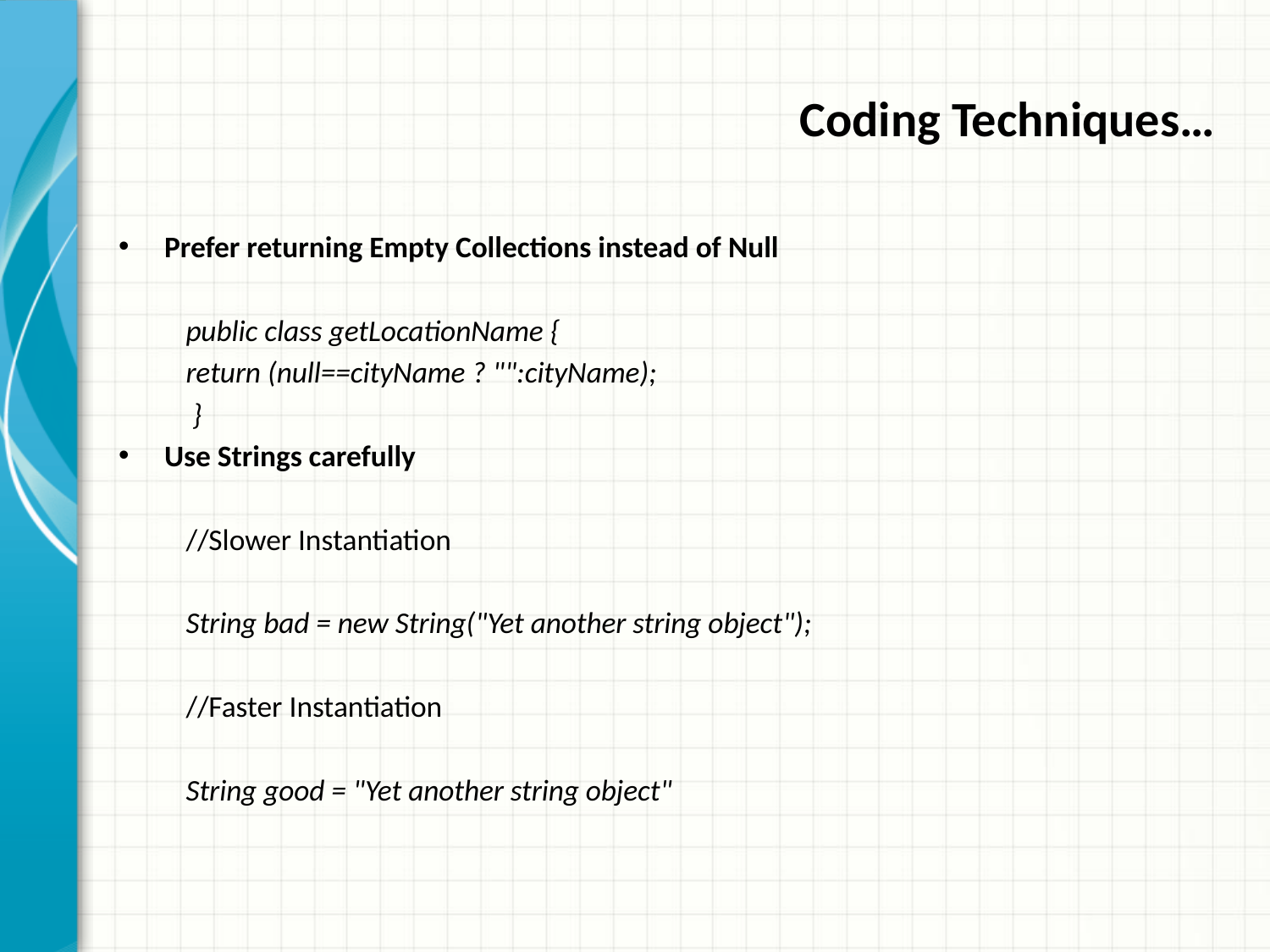

# Coding Techniques…
Prefer returning Empty Collections instead of Null

	public class getLocationName {
		return (null==cityName ? "":cityName);
	 }
Use Strings carefully

	//Slower Instantiation

	String bad = new String("Yet another string object");

	//Faster Instantiation

	String good = "Yet another string object"